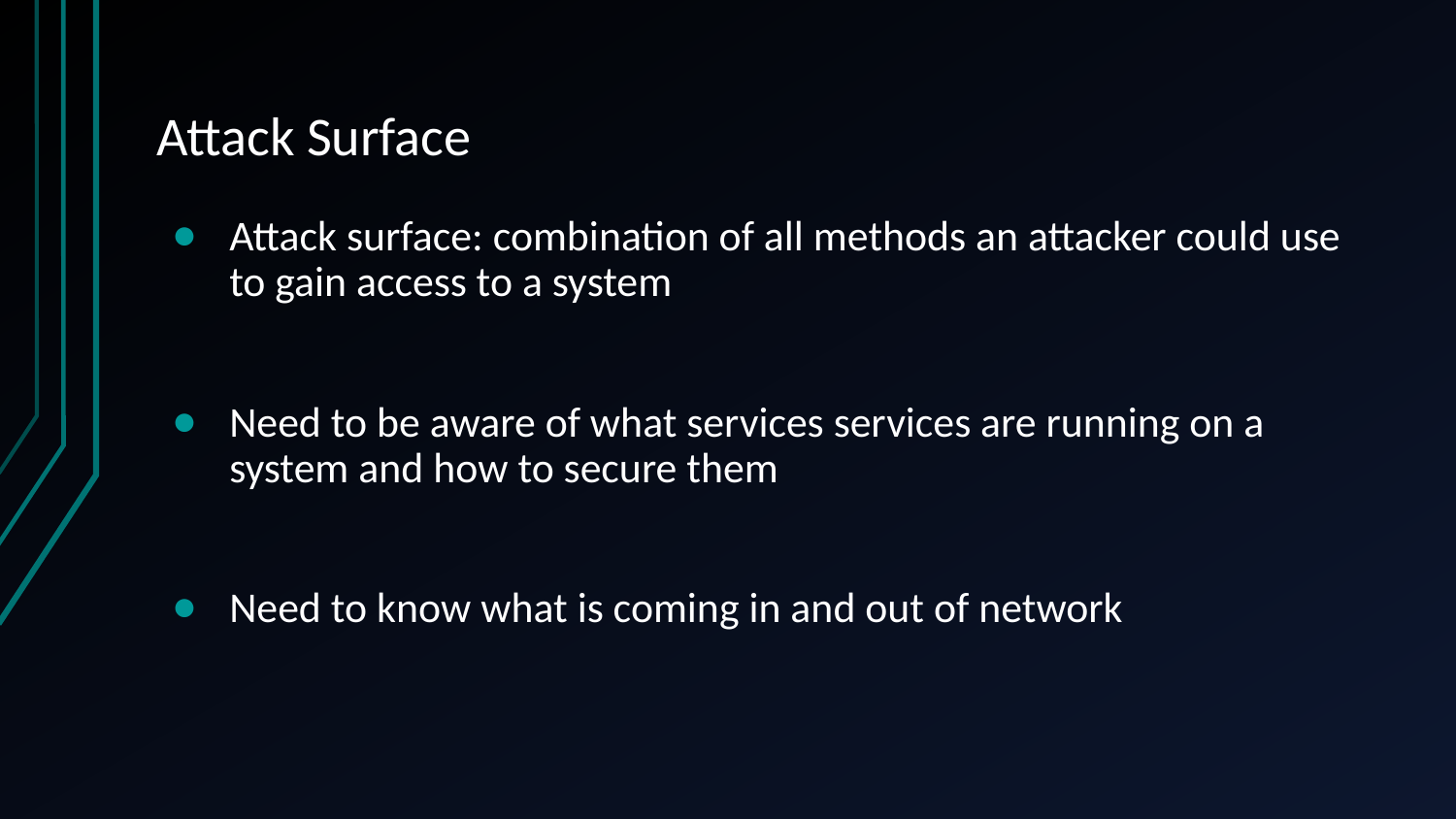

# Attack Surface
Attack surface: combination of all methods an attacker could use to gain access to a system

Need to be aware of what services services are running on a system and how to secure them

Need to know what is coming in and out of network